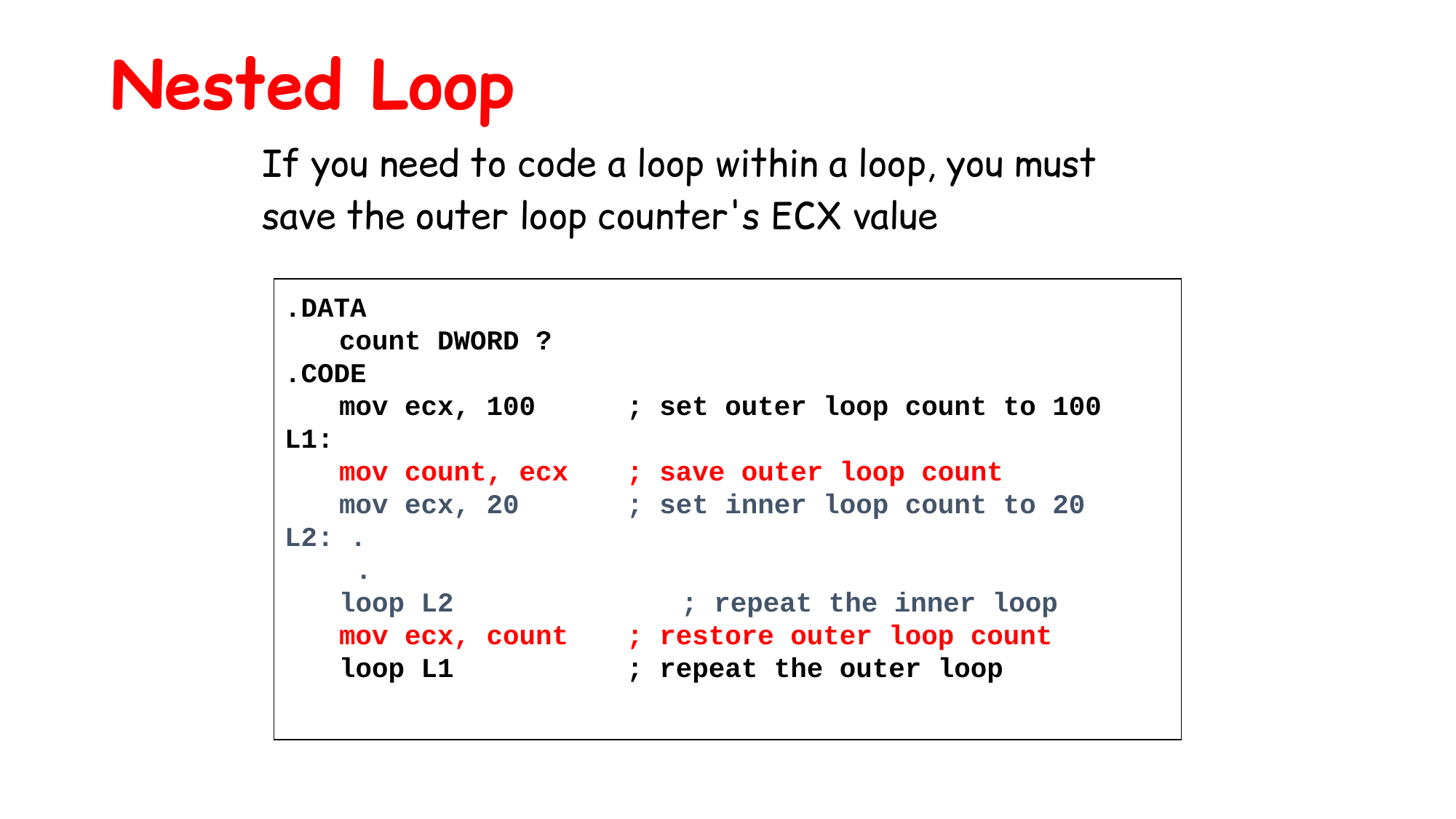

# Nested Loop
If you need to code a loop within a loop, you must save the outer loop counter's ECX value
.DATA
	count DWORD ?
.CODE
	mov ecx, 100	; set outer loop count to 100
L1:
	mov count, ecx	; save outer loop count
	mov ecx, 20	; set inner loop count to 20
L2: .
 .
loop L2	; repeat the inner loop
	mov ecx, count	; restore outer loop count
	loop L1	; repeat the outer loop